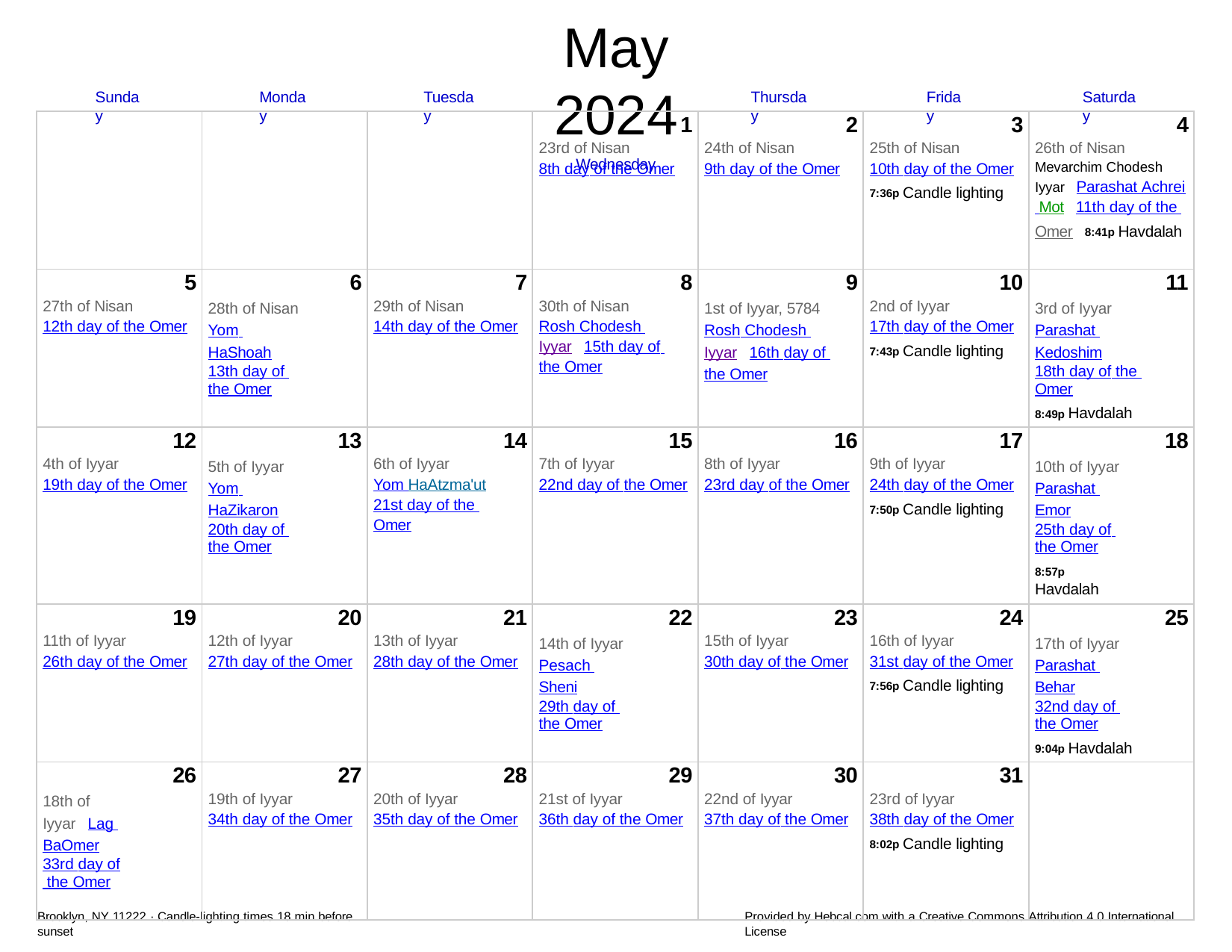

# May 2024
Wednesday
Sunday
Monday
Tuesday
Thursday
Friday
Saturday
|  |  |  | 1 23rd of Nisan 8th day of the Omer | 2 24th of Nisan 9th day of the Omer | 3 25th of Nisan 10th day of the Omer 7:36p Candle lighting | 4 26th of Nisan Mevarchim Chodesh Iyyar Parashat Achrei Mot 11th day of the Omer 8:41p Havdalah |
| --- | --- | --- | --- | --- | --- | --- |
| 5 27th of Nisan 12th day of the Omer | 6 28th of Nisan Yom HaShoah 13th day of the Omer | 7 29th of Nisan 14th day of the Omer | 8 30th of Nisan Rosh Chodesh Iyyar 15th day of the Omer | 9 1st of Iyyar, 5784 Rosh Chodesh Iyyar 16th day of the Omer | 10 2nd of Iyyar 17th day of the Omer 7:43p Candle lighting | 11 3rd of Iyyar Parashat Kedoshim 18th day of the Omer 8:49p Havdalah |
| 12 4th of Iyyar 19th day of the Omer | 13 5th of Iyyar Yom HaZikaron 20th day of the Omer | 14 6th of Iyyar Yom HaAtzma'ut 21st day of the Omer | 15 7th of Iyyar 22nd day of the Omer | 16 8th of Iyyar 23rd day of the Omer | 17 9th of Iyyar 24th day of the Omer 7:50p Candle lighting | 18 10th of Iyyar Parashat Emor 25th day of the Omer 8:57p Havdalah |
| 19 11th of Iyyar 26th day of the Omer | 20 12th of Iyyar 27th day of the Omer | 21 13th of Iyyar 28th day of the Omer | 22 14th of Iyyar Pesach Sheni 29th day of the Omer | 23 15th of Iyyar 30th day of the Omer | 24 16th of Iyyar 31st day of the Omer 7:56p Candle lighting | 25 17th of Iyyar Parashat Behar 32nd day of the Omer 9:04p Havdalah |
| 26 18th of Iyyar Lag BaOmer 33rd day of the Omer | 27 19th of Iyyar 34th day of the Omer | 28 20th of Iyyar 35th day of the Omer | 29 21st of Iyyar 36th day of the Omer | 30 22nd of Iyyar 37th day of the Omer | 31 23rd of Iyyar 38th day of the Omer 8:02p Candle lighting |  |
Brooklyn, NY 11222 · Candle-lighting times 18 min before sunset
Provided by Hebcal.com with a Creative Commons Attribution 4.0 International License